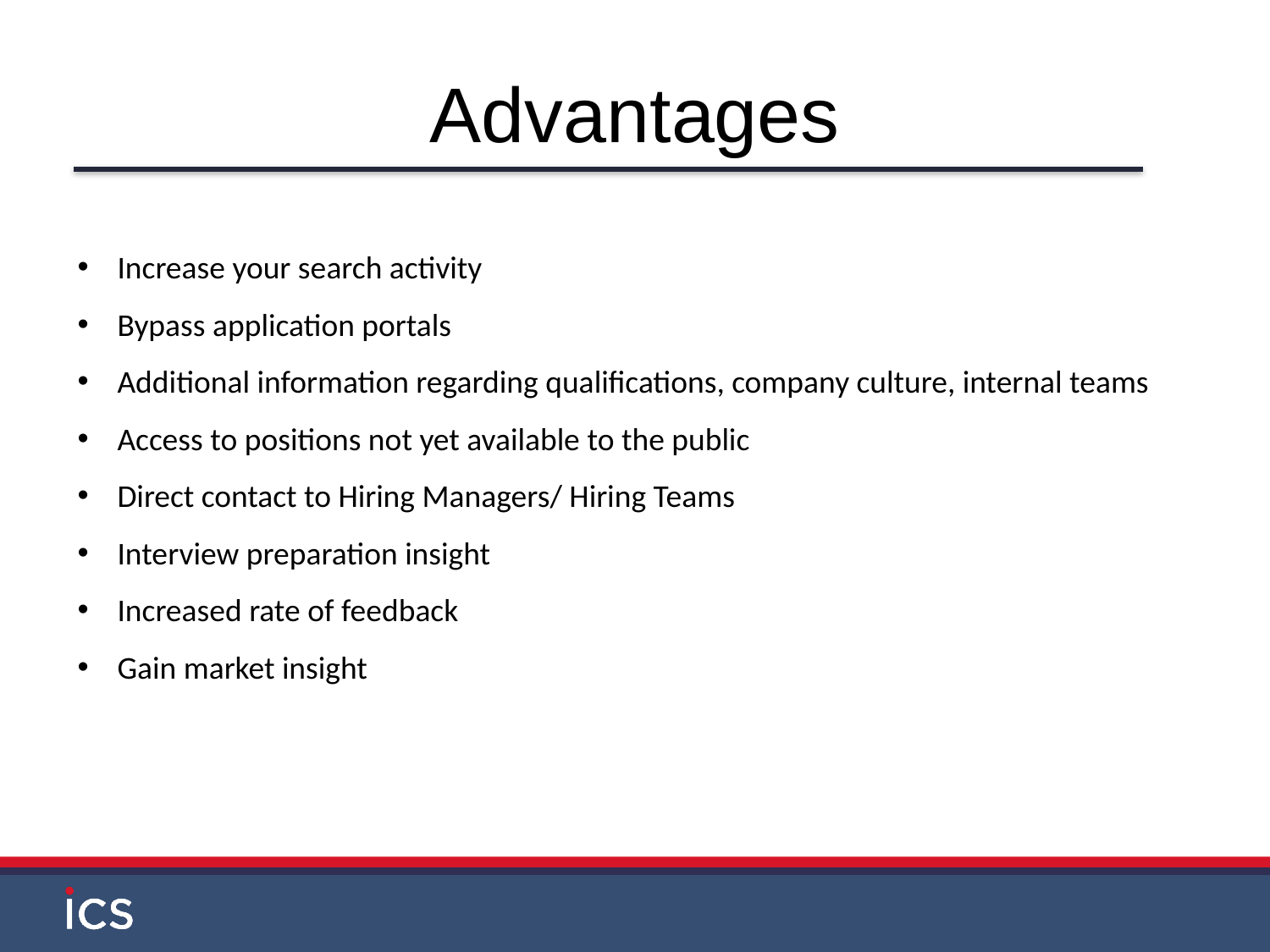

# Advantages
Increase your search activity
Bypass application portals
Additional information regarding qualifications, company culture, internal teams
Access to positions not yet available to the public
Direct contact to Hiring Managers/ Hiring Teams
Interview preparation insight
Increased rate of feedback
Gain market insight